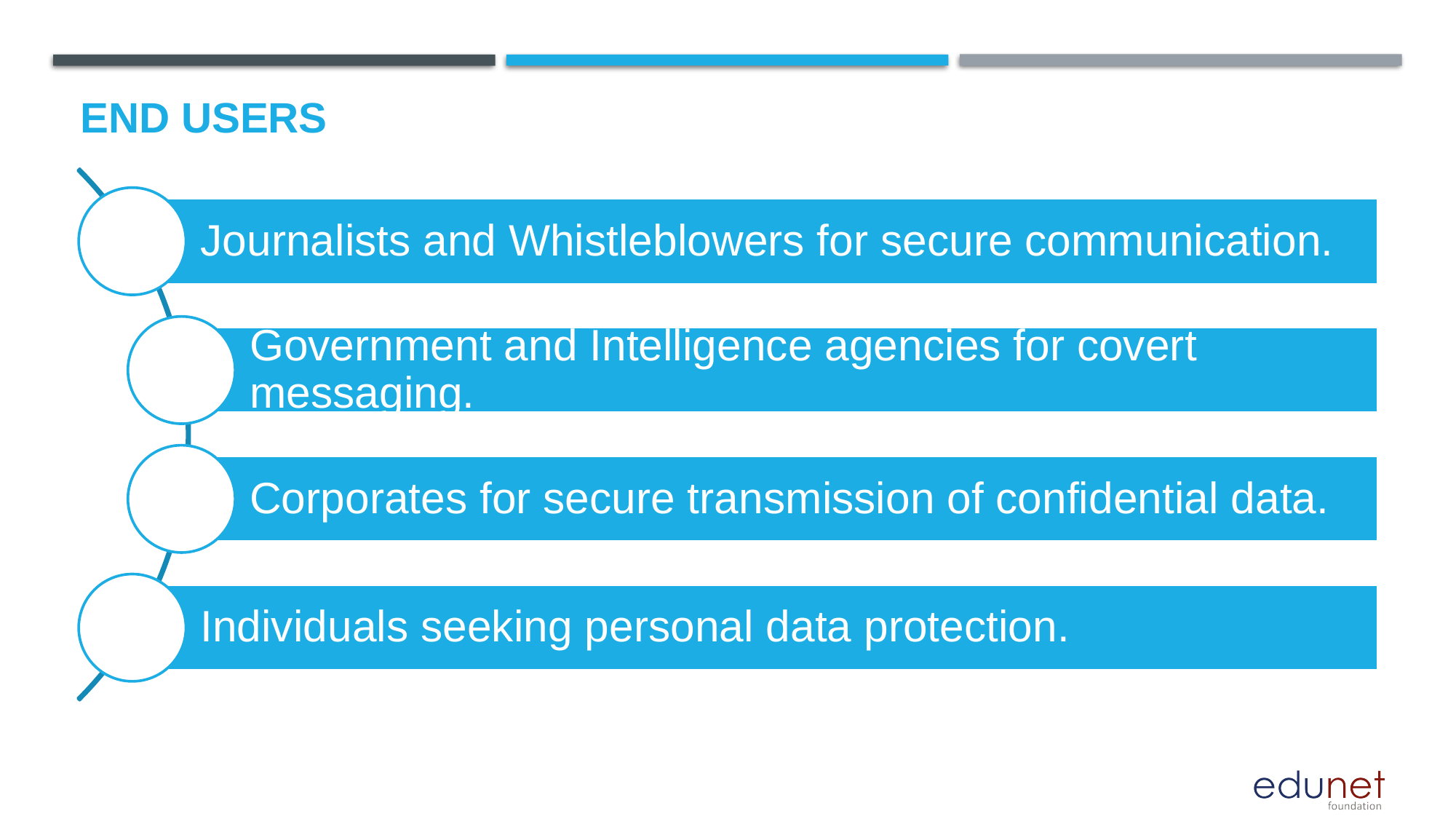

# End users
Journalists and Whistleblowers for secure communication.
Government and Intelligence agencies for covert messaging.
Corporates for secure transmission of confidential data.
Individuals seeking personal data protection.